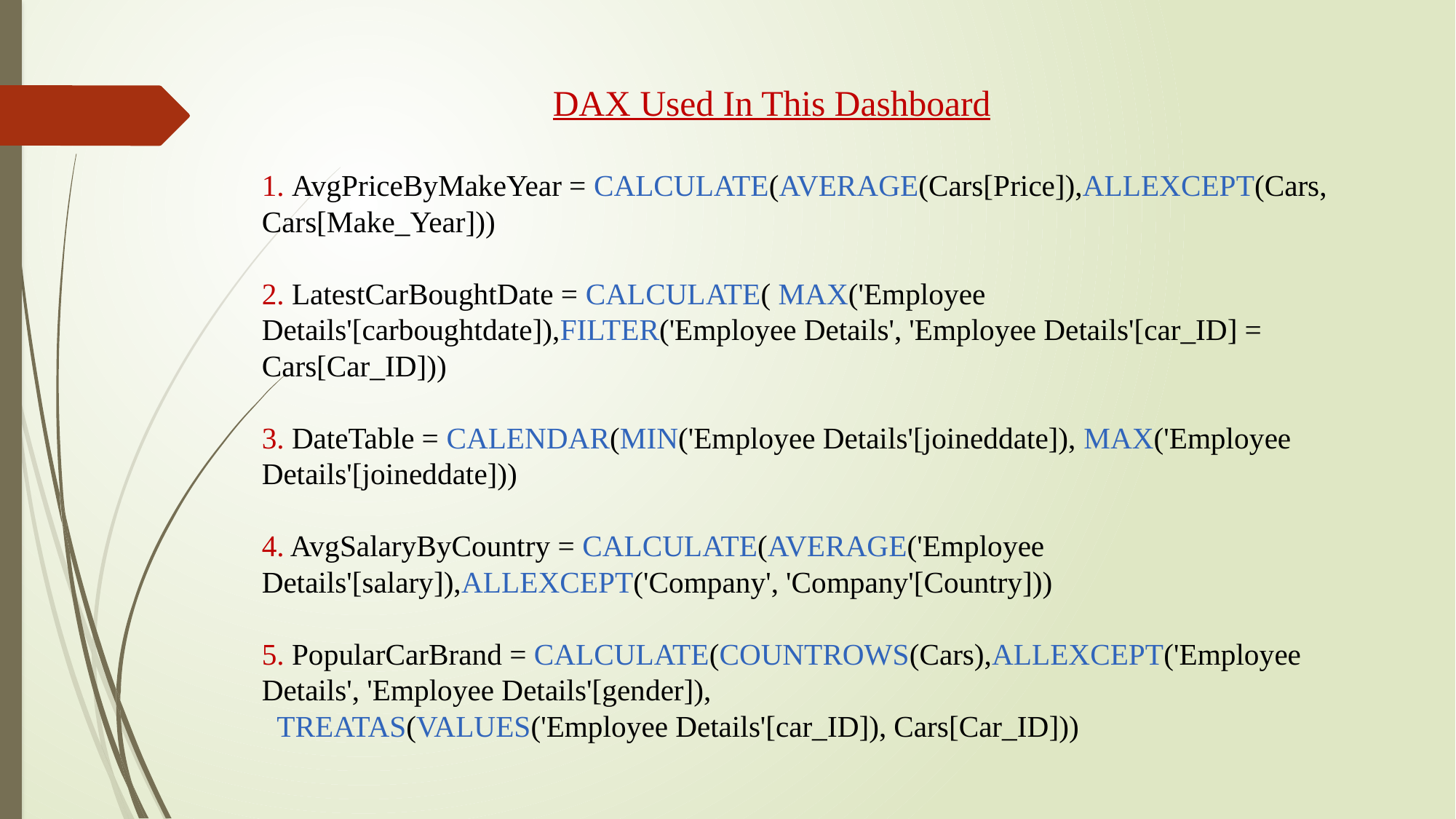

# DAX Used In This Dashboard 1. AvgPriceByMakeYear = CALCULATE(AVERAGE(Cars[Price]),ALLEXCEPT(Cars, Cars[Make_Year])) 2. LatestCarBoughtDate = CALCULATE( MAX('Employee Details'[carboughtdate]),FILTER('Employee Details', 'Employee Details'[car_ID] = Cars[Car_ID])) 3. DateTable = CALENDAR(MIN('Employee Details'[joineddate]), MAX('Employee Details'[joineddate])) 4. AvgSalaryByCountry = CALCULATE(AVERAGE('Employee Details'[salary]),ALLEXCEPT('Company', 'Company'[Country])) 5. PopularCarBrand = CALCULATE(COUNTROWS(Cars),ALLEXCEPT('Employee Details', 'Employee Details'[gender]), TREATAS(VALUES('Employee Details'[car_ID]), Cars[Car_ID]))